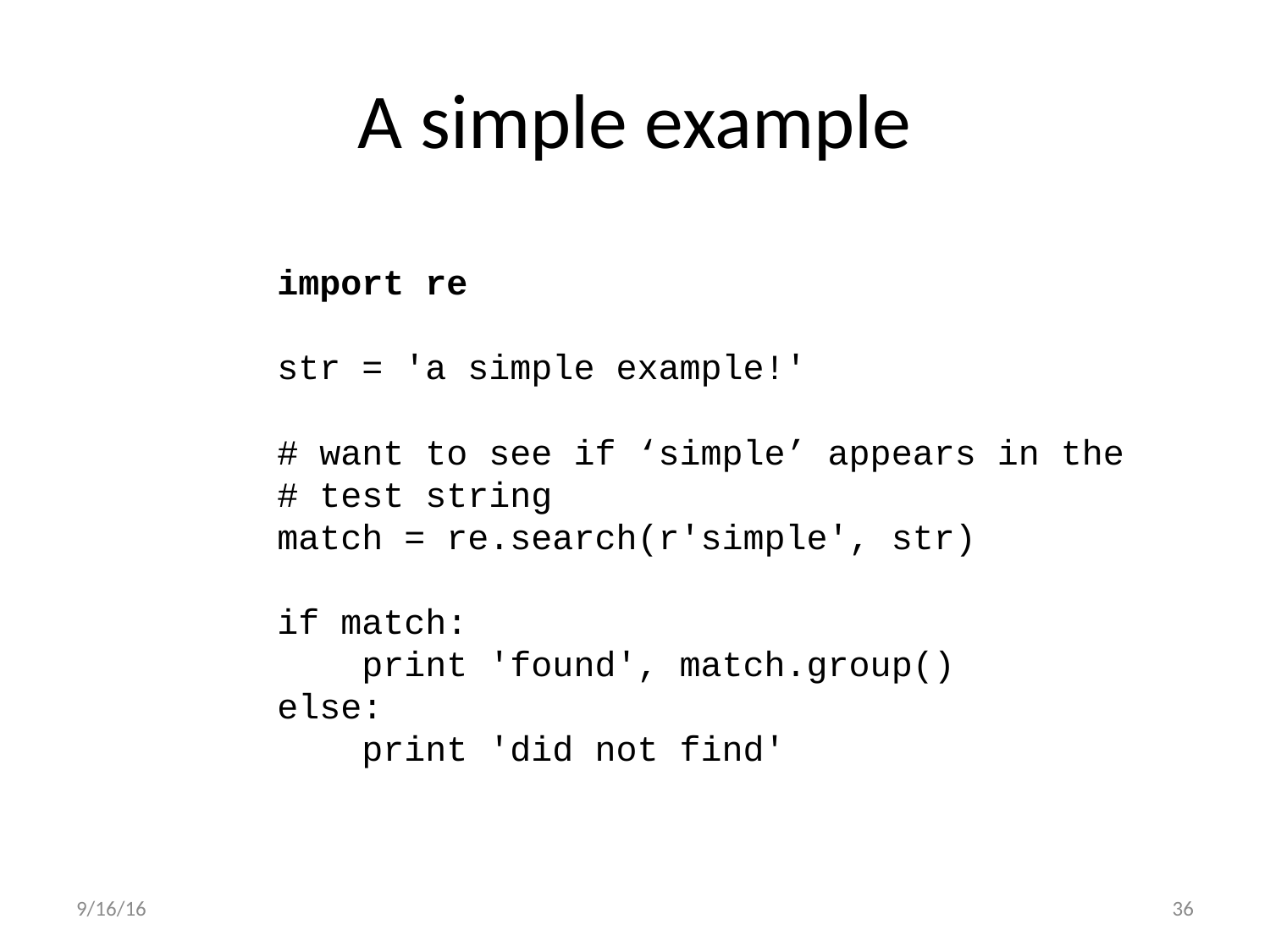

# A simple example
import re

str = 'a simple example!'
# want to see if ‘simple’ appears in the
# test string
match = re.search(r'simple', str)
if match:                      
    print 'found', match.group()
else:
    print 'did not find'
9/16/16
36